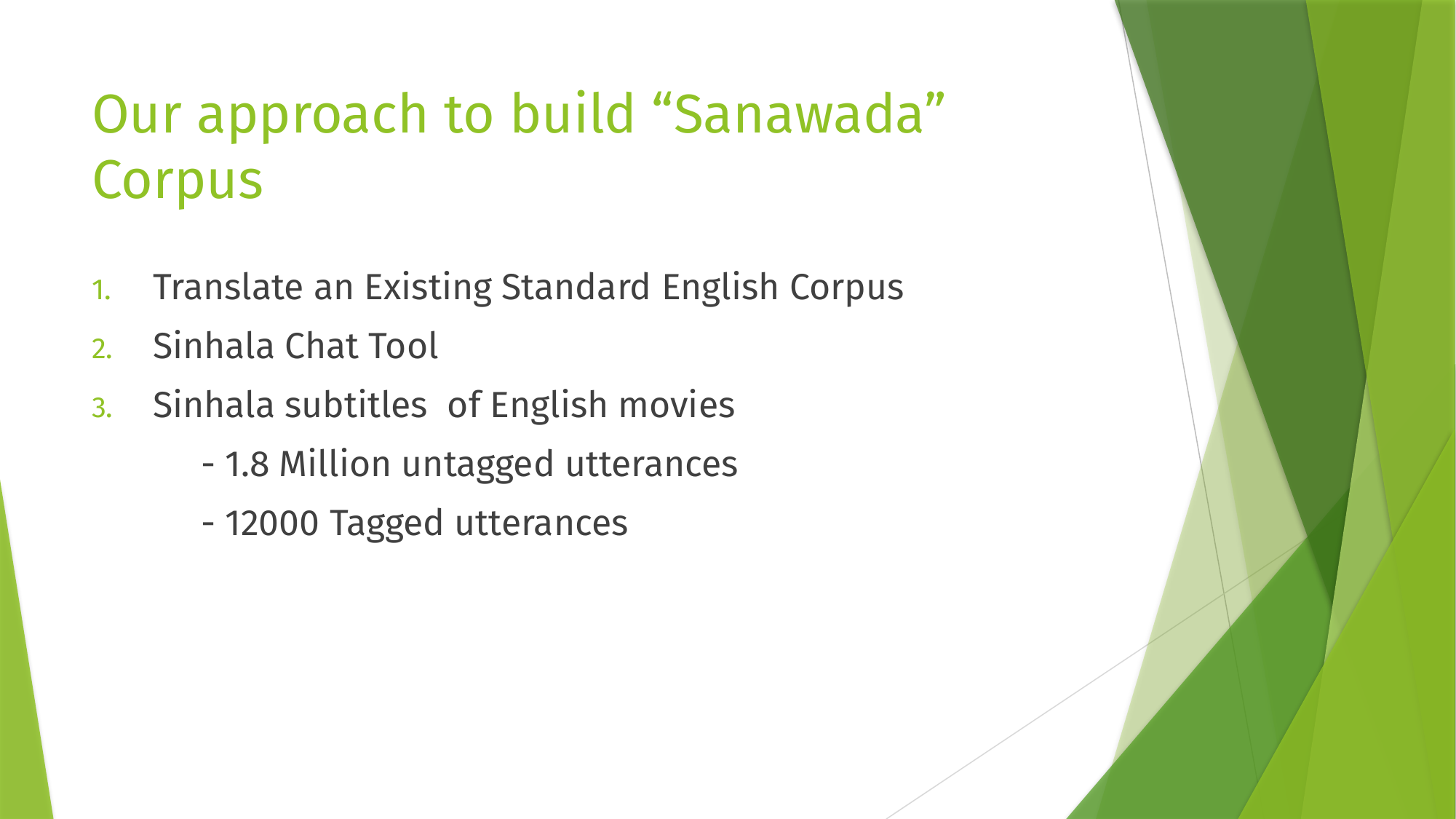

# Our approach to build “Sanawada” Corpus
Translate an Existing Standard English Corpus
Sinhala Chat Tool
Sinhala subtitles  of English movies
	- 1.8 Million untagged utterances
	- 12000 Tagged utterances